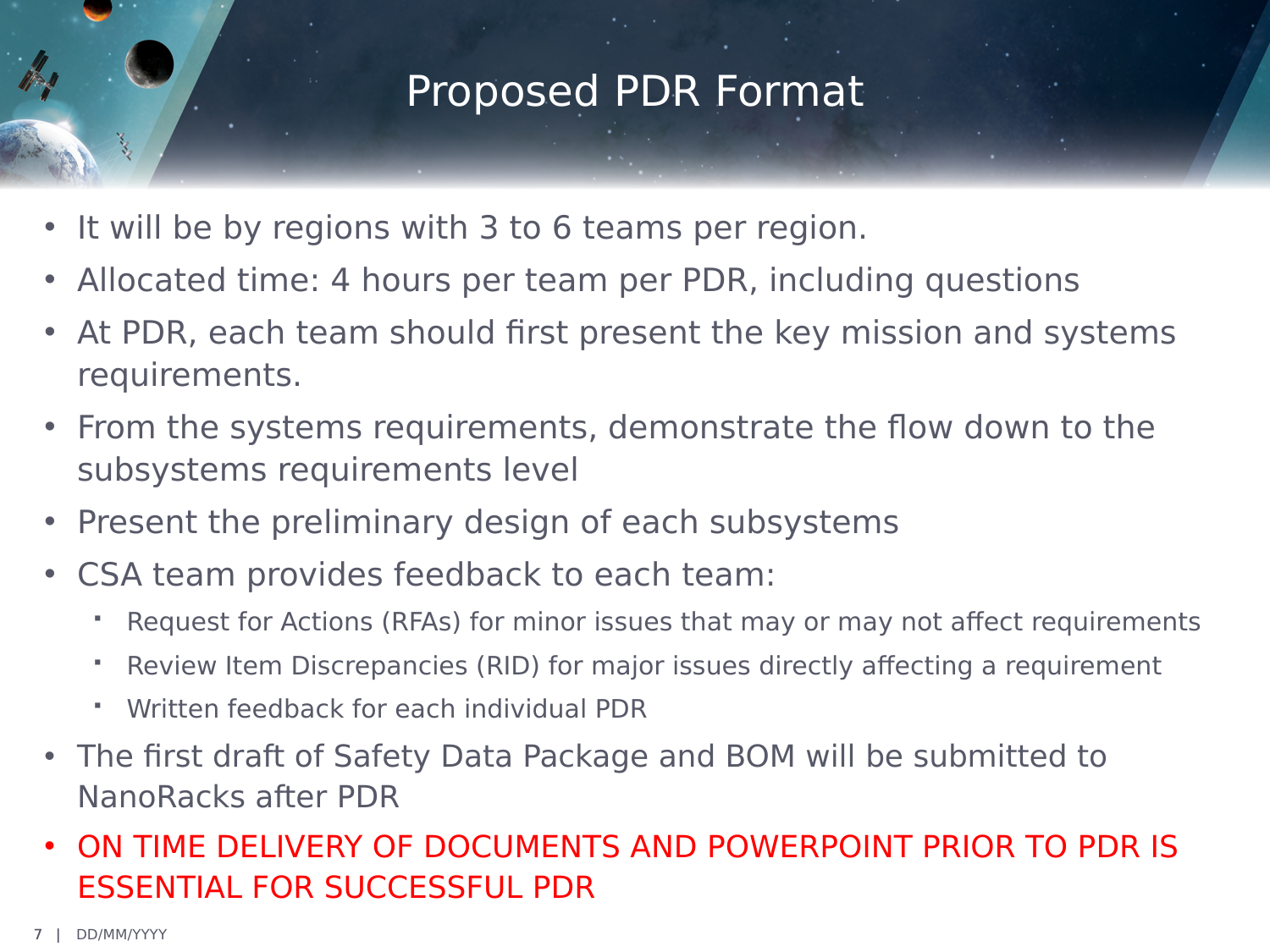

# Proposed PDR Format
It will be by regions with 3 to 6 teams per region.
Allocated time: 4 hours per team per PDR, including questions
At PDR, each team should first present the key mission and systems requirements.
From the systems requirements, demonstrate the flow down to the subsystems requirements level
Present the preliminary design of each subsystems
CSA team provides feedback to each team:
Request for Actions (RFAs) for minor issues that may or may not affect requirements
Review Item Discrepancies (RID) for major issues directly affecting a requirement
Written feedback for each individual PDR
The first draft of Safety Data Package and BOM will be submitted to NanoRacks after PDR
ON TIME DELIVERY OF DOCUMENTS AND POWERPOINT PRIOR TO PDR IS ESSENTIAL FOR SUCCESSFUL PDR

7   |